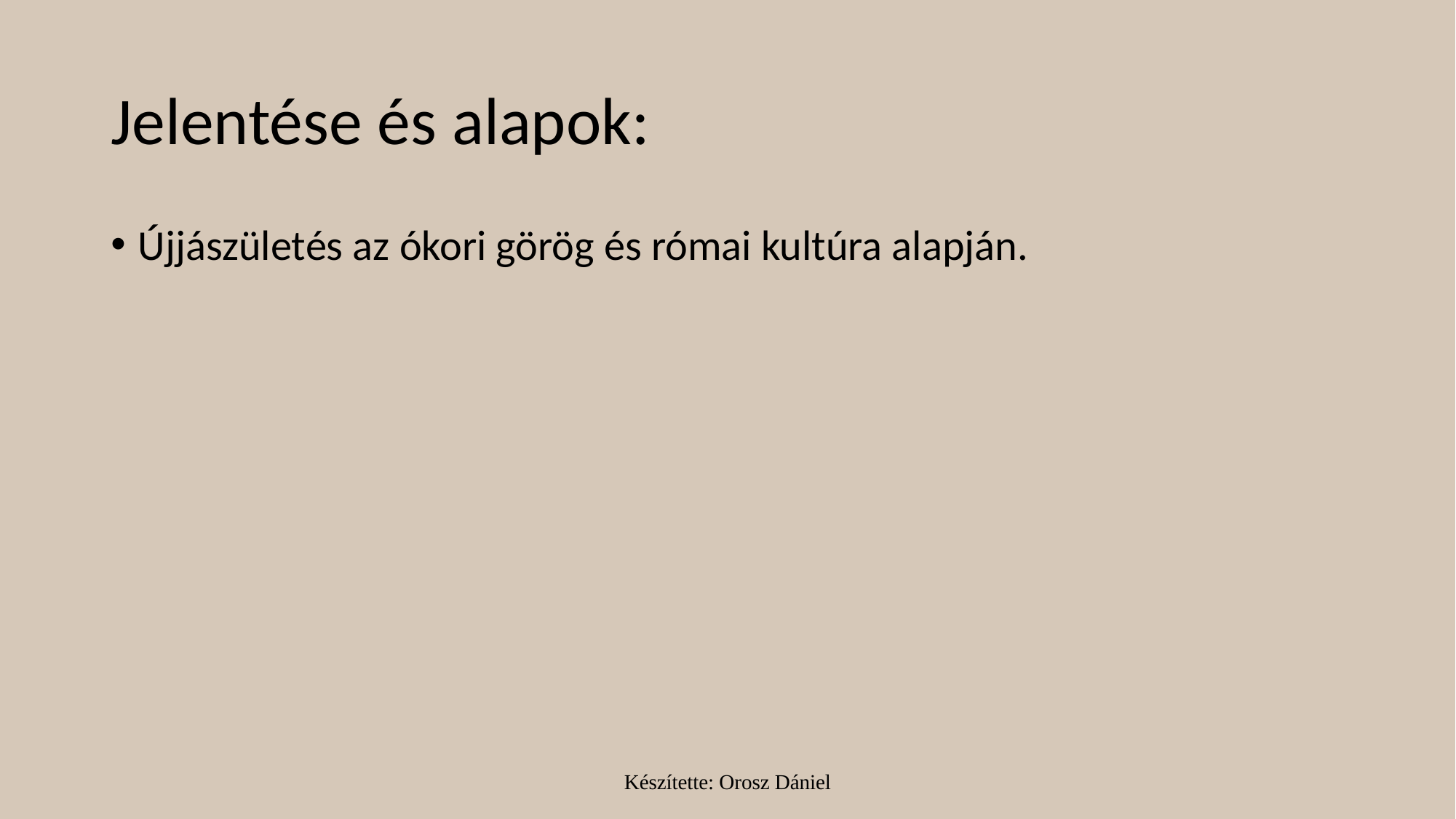

# Jelentése és alapok:
Újjászületés az ókori görög és római kultúra alapján.
Készítette: Orosz Dániel